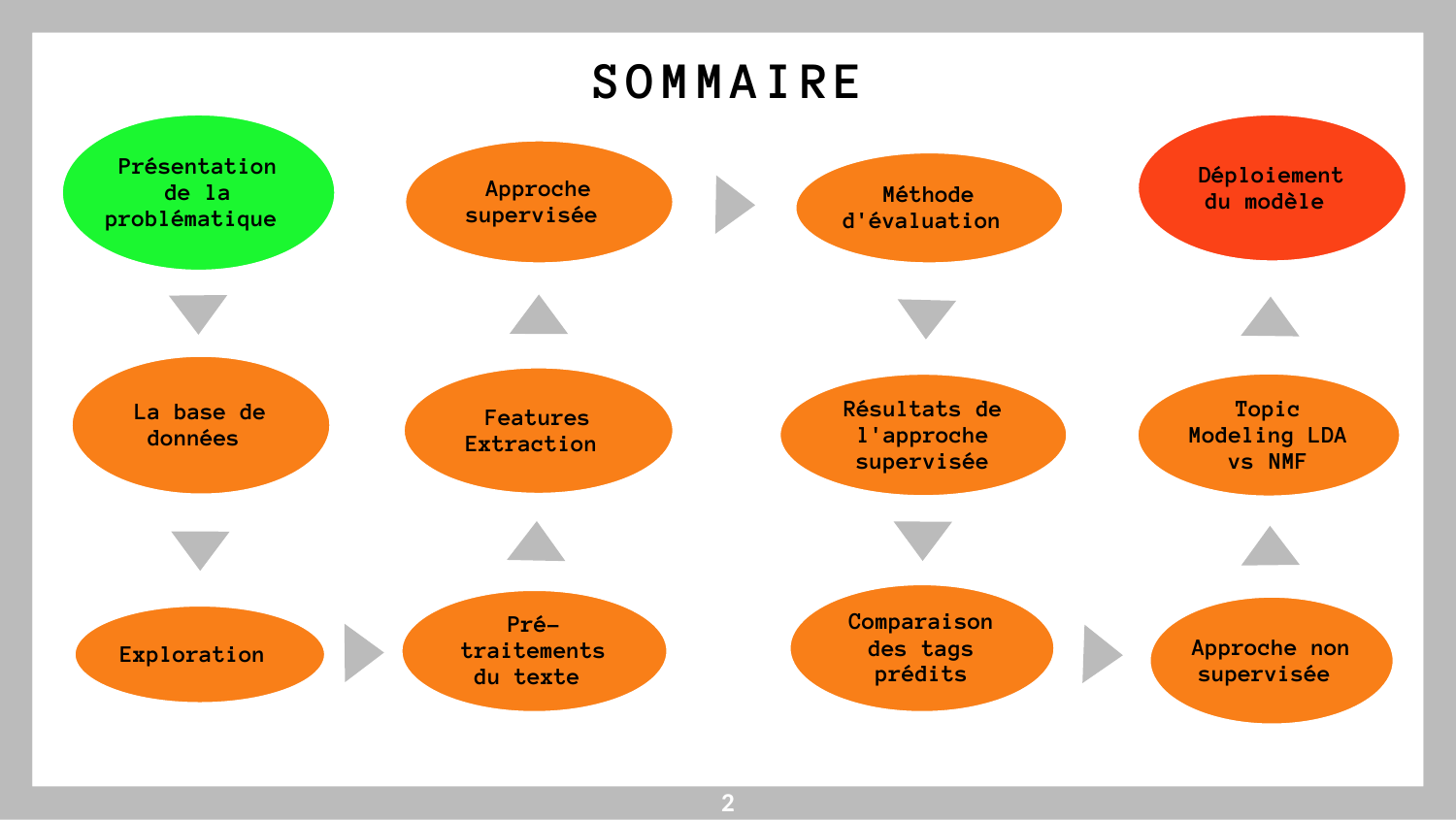

# SOMMAIRE
Présentation de la problématique
La base de données
Exploration
Pré-traitements du texte
Features Extraction
Approche supervisée
Méthode d'évaluation
Résultats de l'approche supervisée
Comparaison des tags prédits
Approche non supervisée
Topic Modeling LDA vs NMF
Déploiement du modèle

2